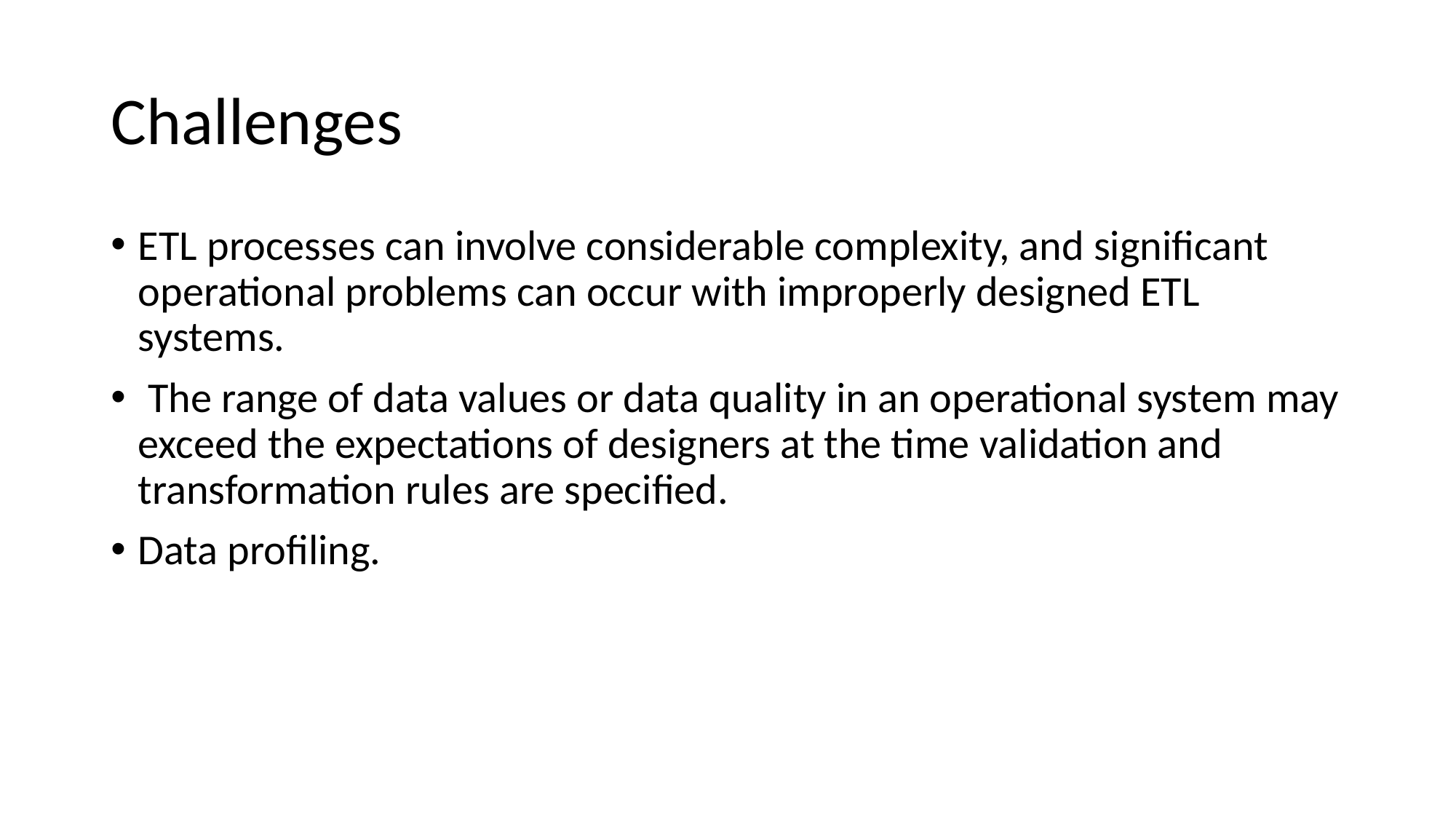

# Challenges
ETL processes can involve considerable complexity, and significant operational problems can occur with improperly designed ETL systems.
 The range of data values or data quality in an operational system may exceed the expectations of designers at the time validation and transformation rules are specified.
Data profiling.